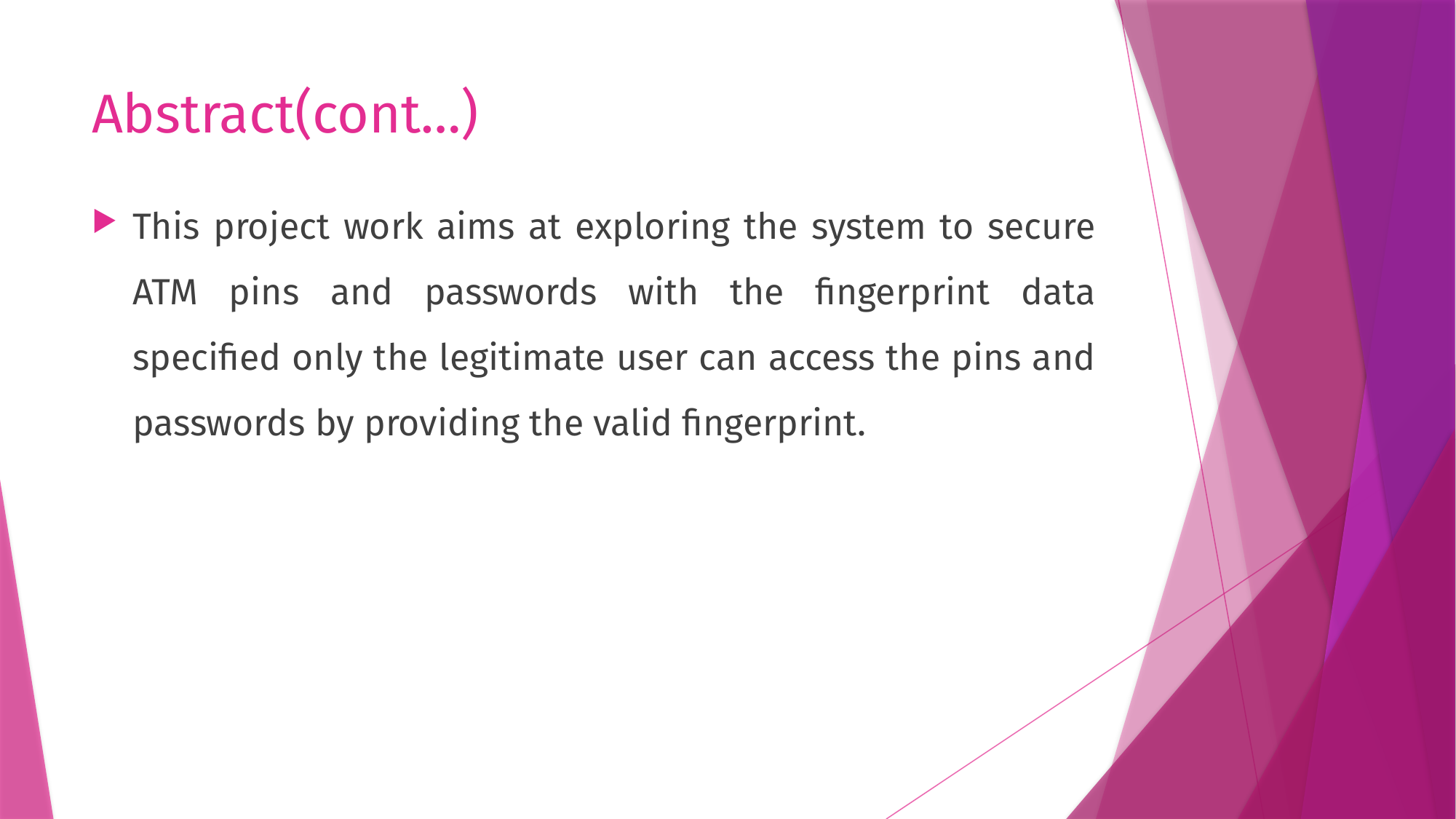

# Abstract(cont…)
This project work aims at exploring the system to secure ATM pins and passwords with the fingerprint data specified only the legitimate user can access the pins and passwords by providing the valid fingerprint.